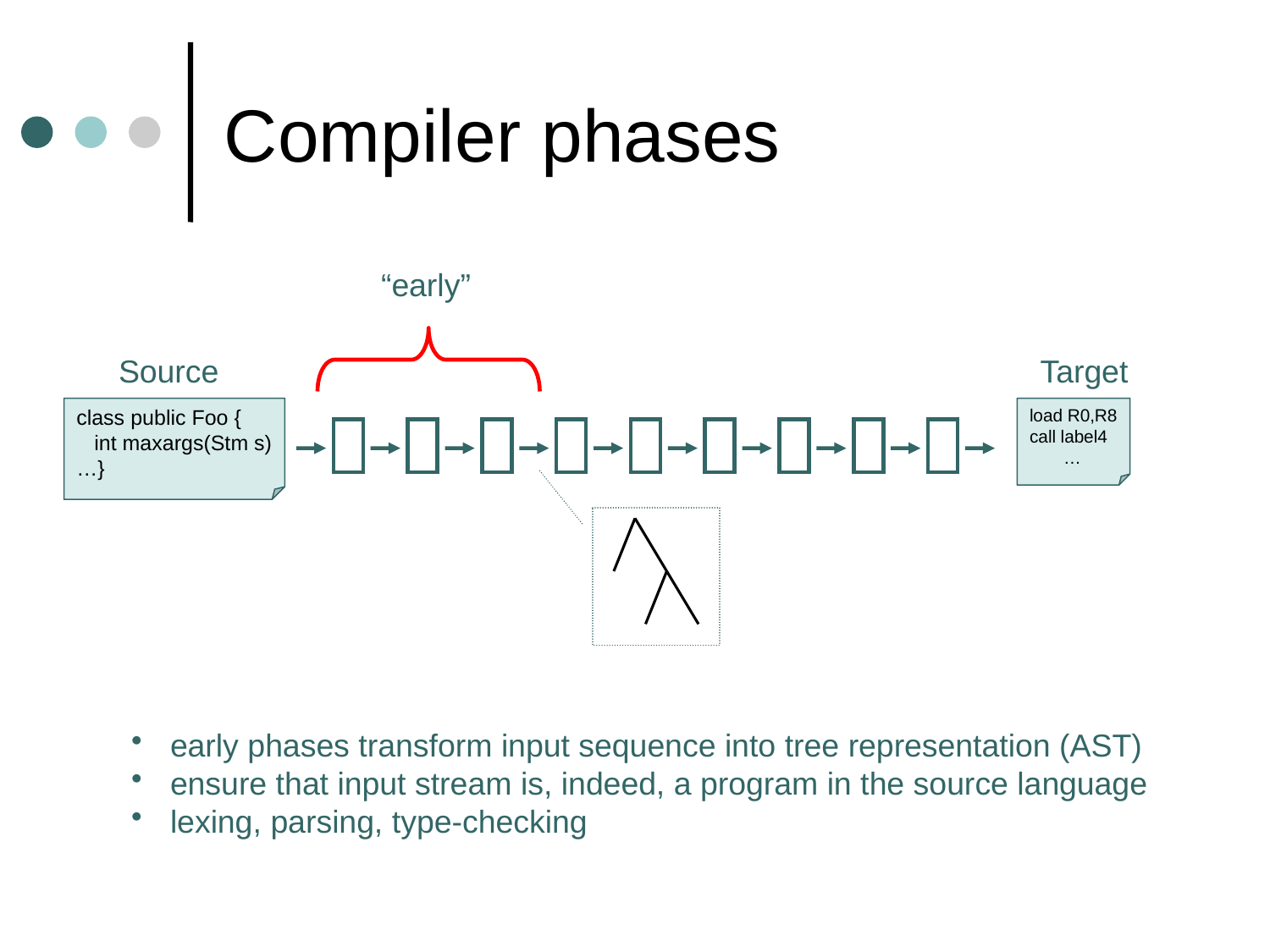

# Compiler phases

“early”
Source
Target
class public Foo {
   int maxargs(Stm s)
…}
load R0,R8
call label4
       …

 early phases transform input sequence into tree representation (AST)
 ensure that input stream is, indeed, a program in the source language
 lexing, parsing, type-checking